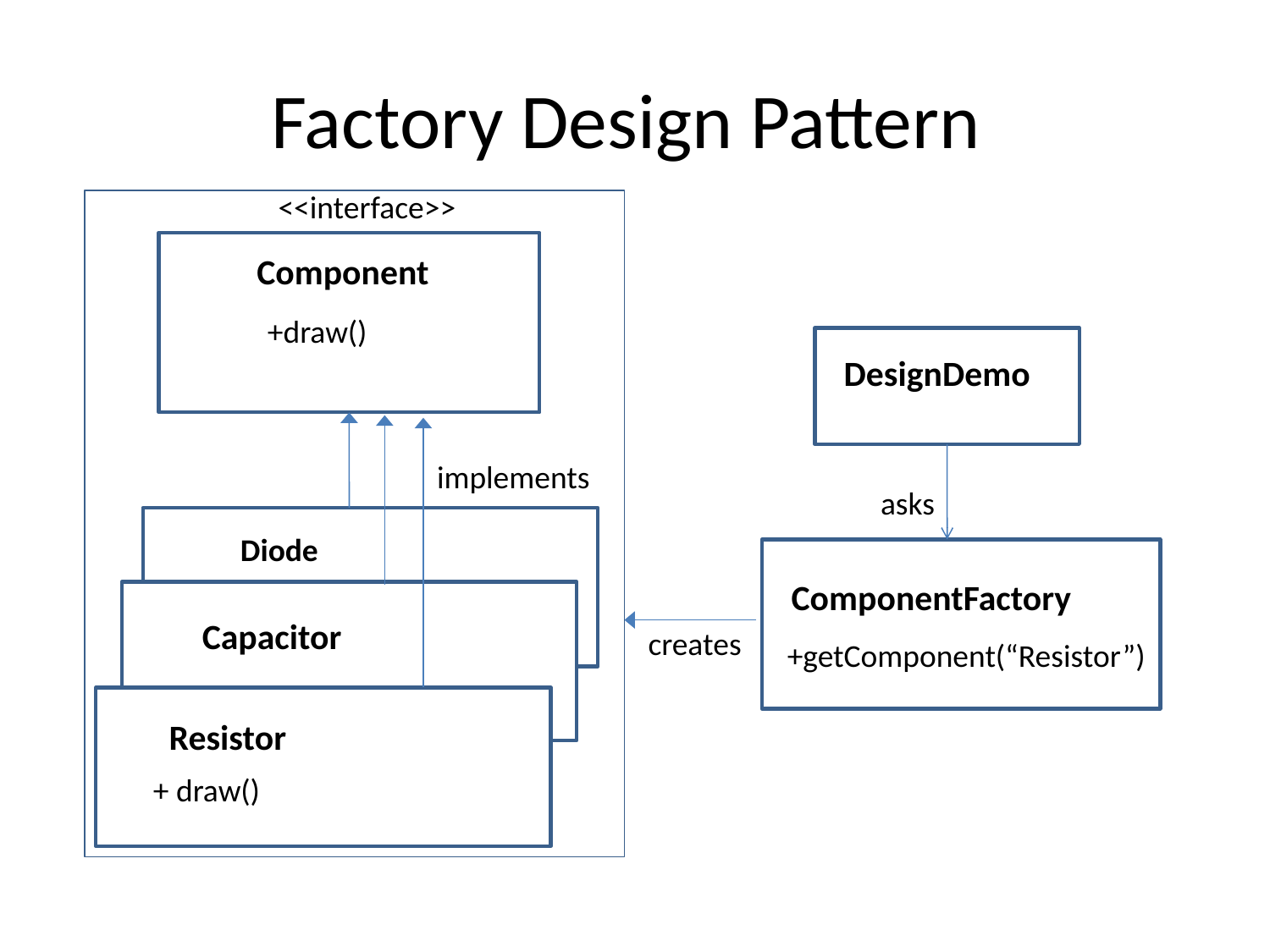

# Factory Design Pattern

<<interface>>

Component

+draw()

DesignDemo

implements

asks

Diode

ComponentFactory

creates

Resistor
Capacitor

+ draw()
+getComponent(“Resistor”)

Resistor

+ draw()